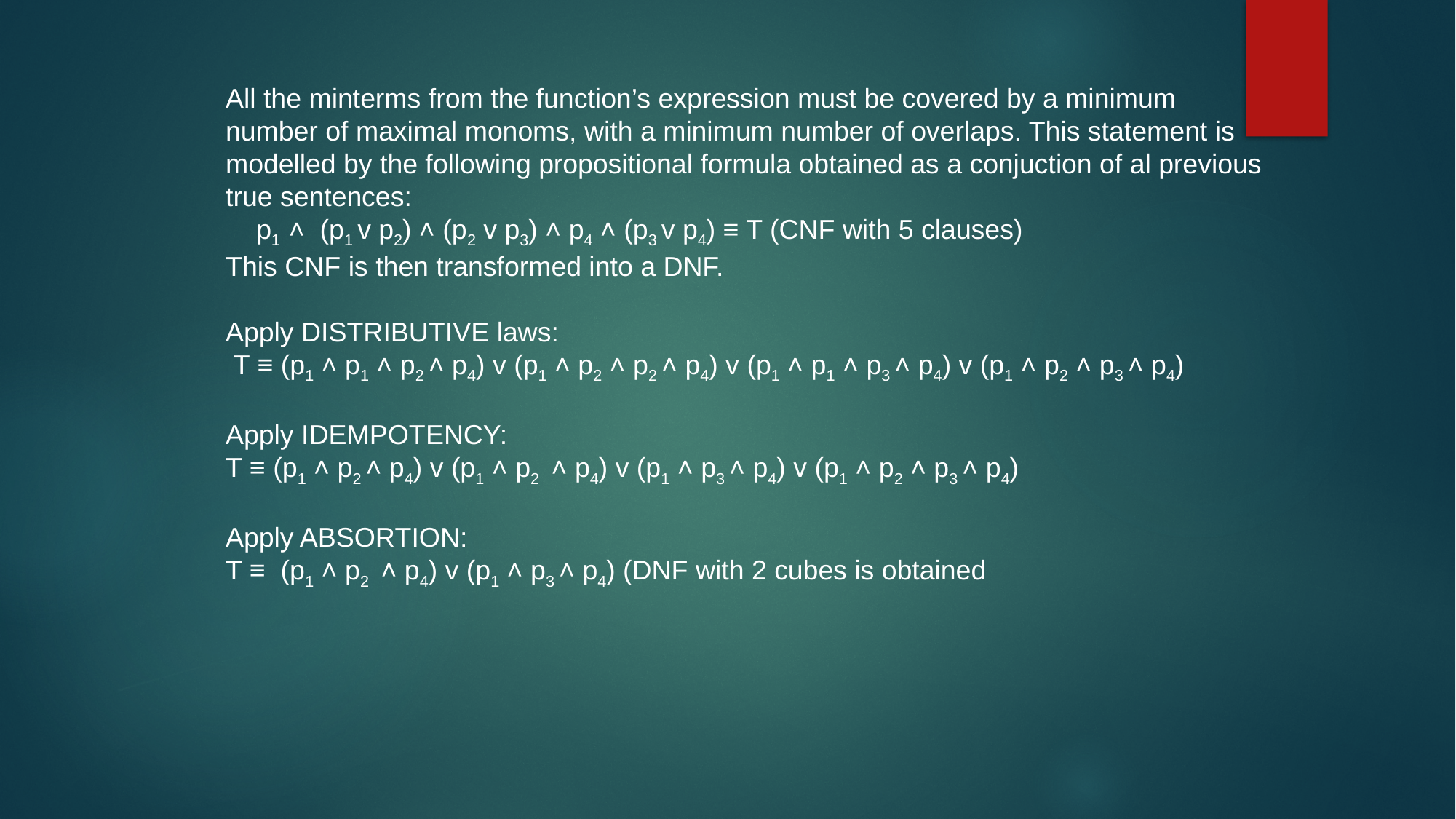

All the minterms from the function’s expression must be covered by a minimum number of maximal monoms, with a minimum number of overlaps. This statement is modelled by the following propositional formula obtained as a conjuction of al previous true sentences:
    p1  ˄  (p1 v p2) ˄ (p2 v p3) ˄ p4 ˄ (p3 v p4) ≡ T (CNF with 5 clauses)
This CNF is then transformed into a DNF.

Apply DISTRIBUTIVE laws:
 T ≡ (p1 ˄ p1 ˄ p2 ˄ p4) v (p1 ˄ p2 ˄ p2 ˄ p4) v (p1 ˄ p1 ˄ p3 ˄ p4) v (p1 ˄ p2 ˄ p3 ˄ p4)

Apply IDEMPOTENCY:
T ≡ (p1 ˄ p2 ˄ p4) v (p1 ˄ p2  ˄ p4) v (p1 ˄ p3 ˄ p4) v (p1 ˄ p2 ˄ p3 ˄ p4)

Apply ABSORTION:
T ≡  (p1 ˄ p2  ˄ p4) v (p1 ˄ p3 ˄ p4) (DNF with 2 cubes is obtained